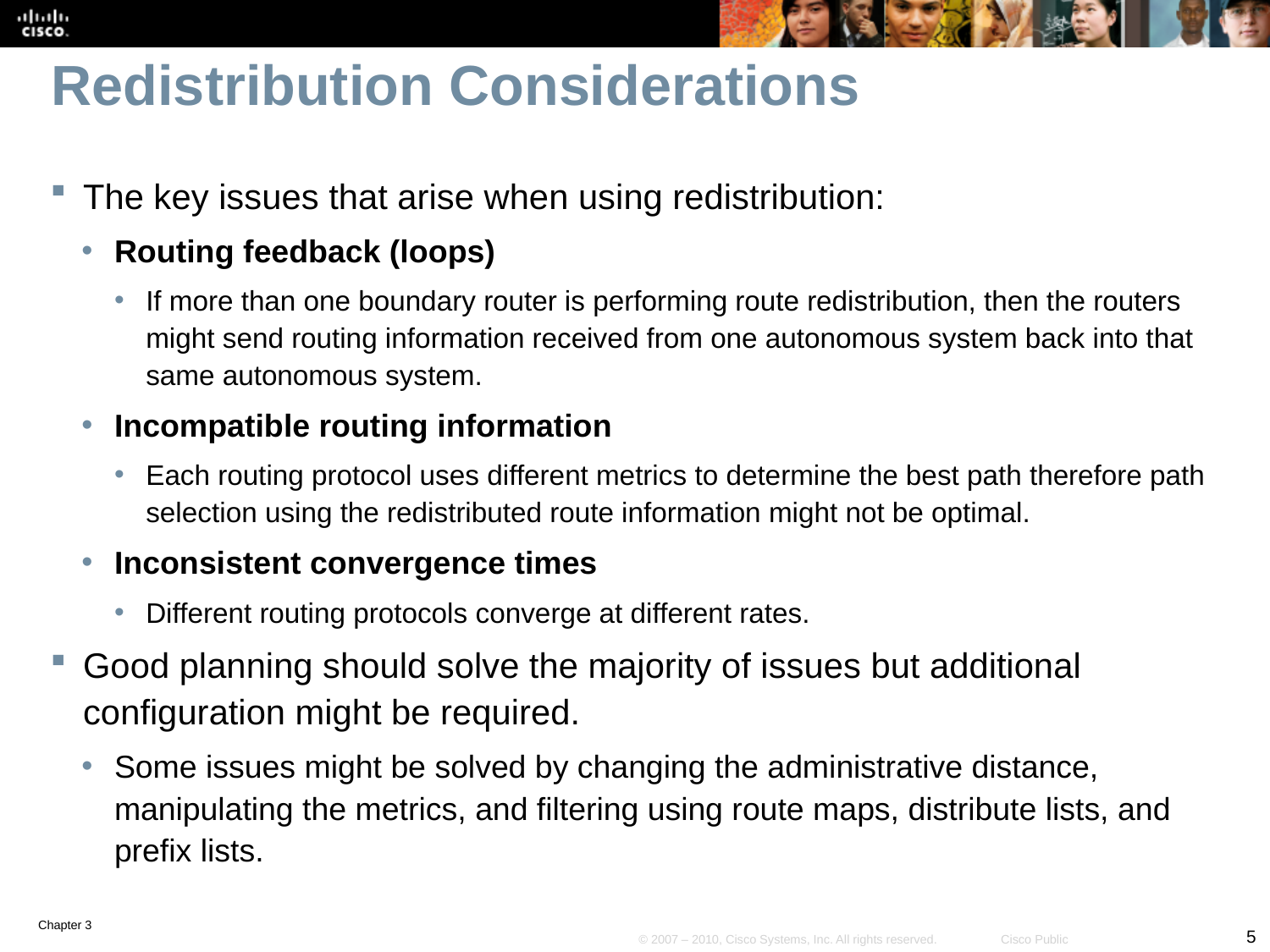

# Redistribution Considerations
The key issues that arise when using redistribution:
Routing feedback (loops)
If more than one boundary router is performing route redistribution, then the routers might send routing information received from one autonomous system back into that same autonomous system.
Incompatible routing information
Each routing protocol uses different metrics to determine the best path therefore path selection using the redistributed route information might not be optimal.
Inconsistent convergence times
Different routing protocols converge at different rates.
Good planning should solve the majority of issues but additional configuration might be required.
Some issues might be solved by changing the administrative distance, manipulating the metrics, and filtering using route maps, distribute lists, and prefix lists.